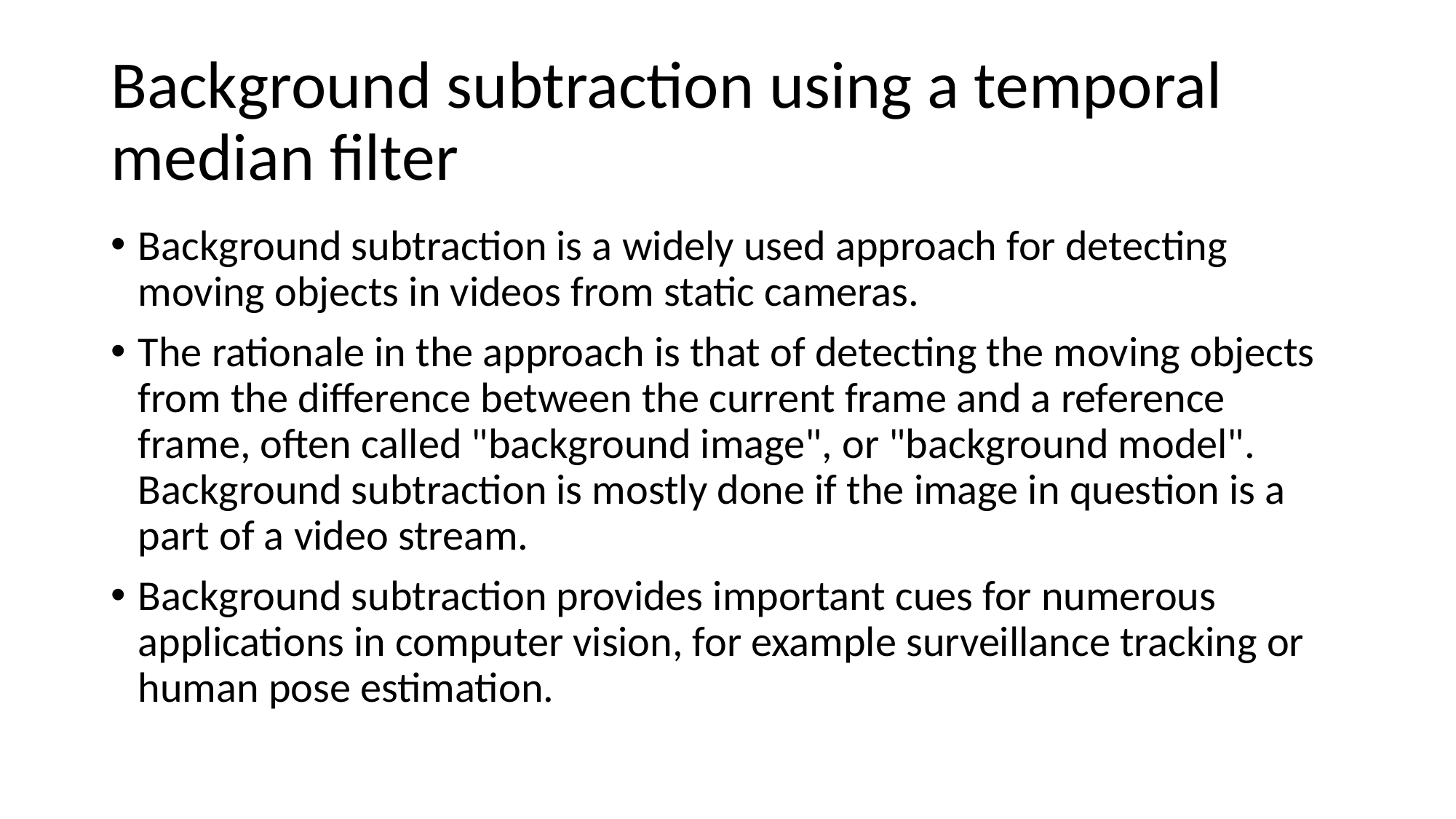

# Background subtraction using a temporal median filter
Background subtraction is a widely used approach for detecting moving objects in videos from static cameras.
The rationale in the approach is that of detecting the moving objects from the difference between the current frame and a reference frame, often called "background image", or "background model". Background subtraction is mostly done if the image in question is a part of a video stream.
Background subtraction provides important cues for numerous applications in computer vision, for example surveillance tracking or human pose estimation.